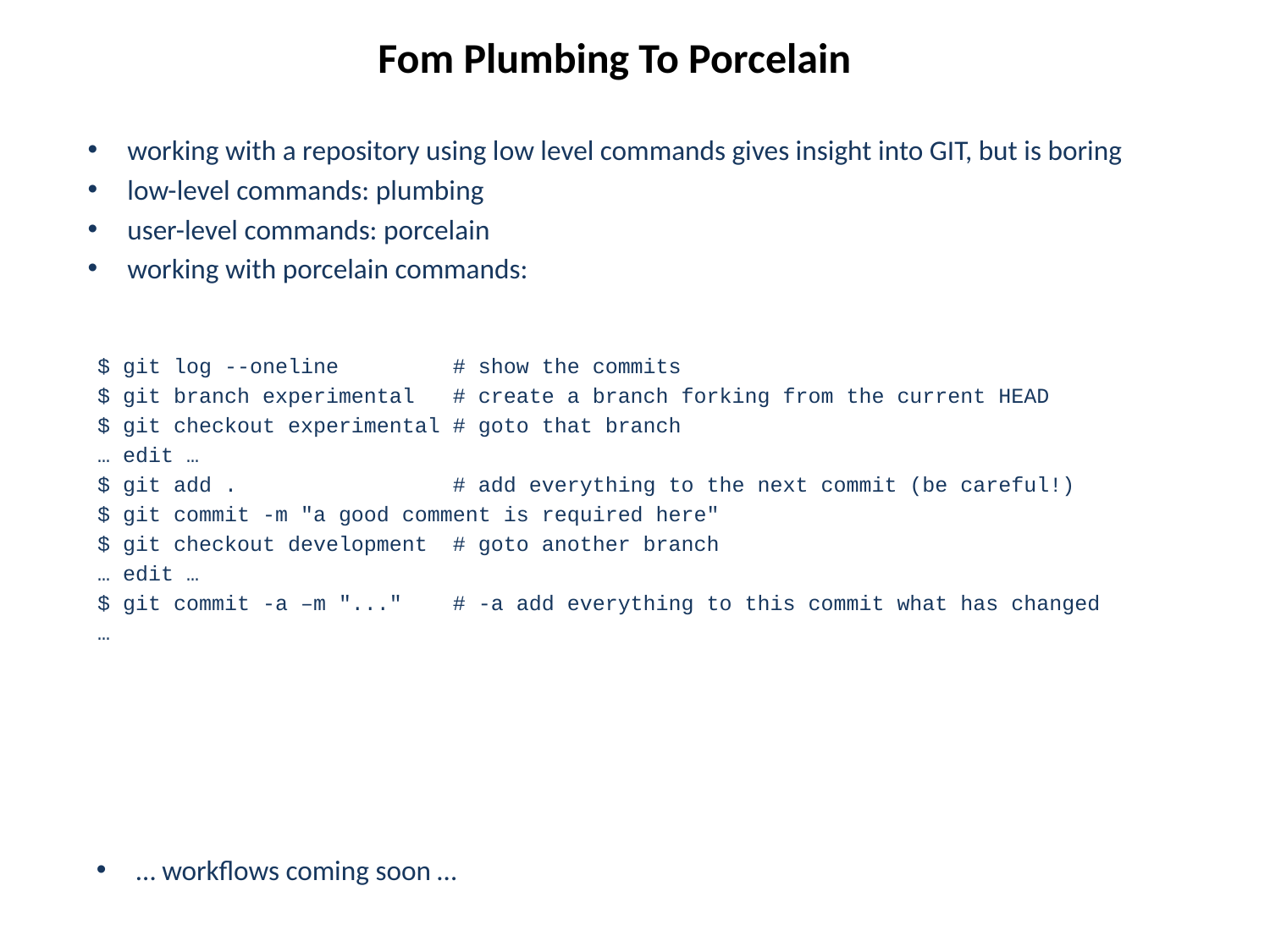

# Fom Plumbing To Porcelain
working with a repository using low level commands gives insight into GIT, but is boring
low-level commands: plumbing
user-level commands: porcelain
working with porcelain commands:
$ git log --oneline         # show the commits
$ git branch experimental   # create a branch forking from the current HEAD
$ git checkout experimental # goto that branch
… edit …
$ git add .                 # add everything to the next commit (be careful!)
$ git commit -m "a good comment is required here"
$ git checkout development  # goto another branch
… edit …
$ git commit -a –m "..."    # -a add everything to this commit what has changed
…

… workflows coming soon …